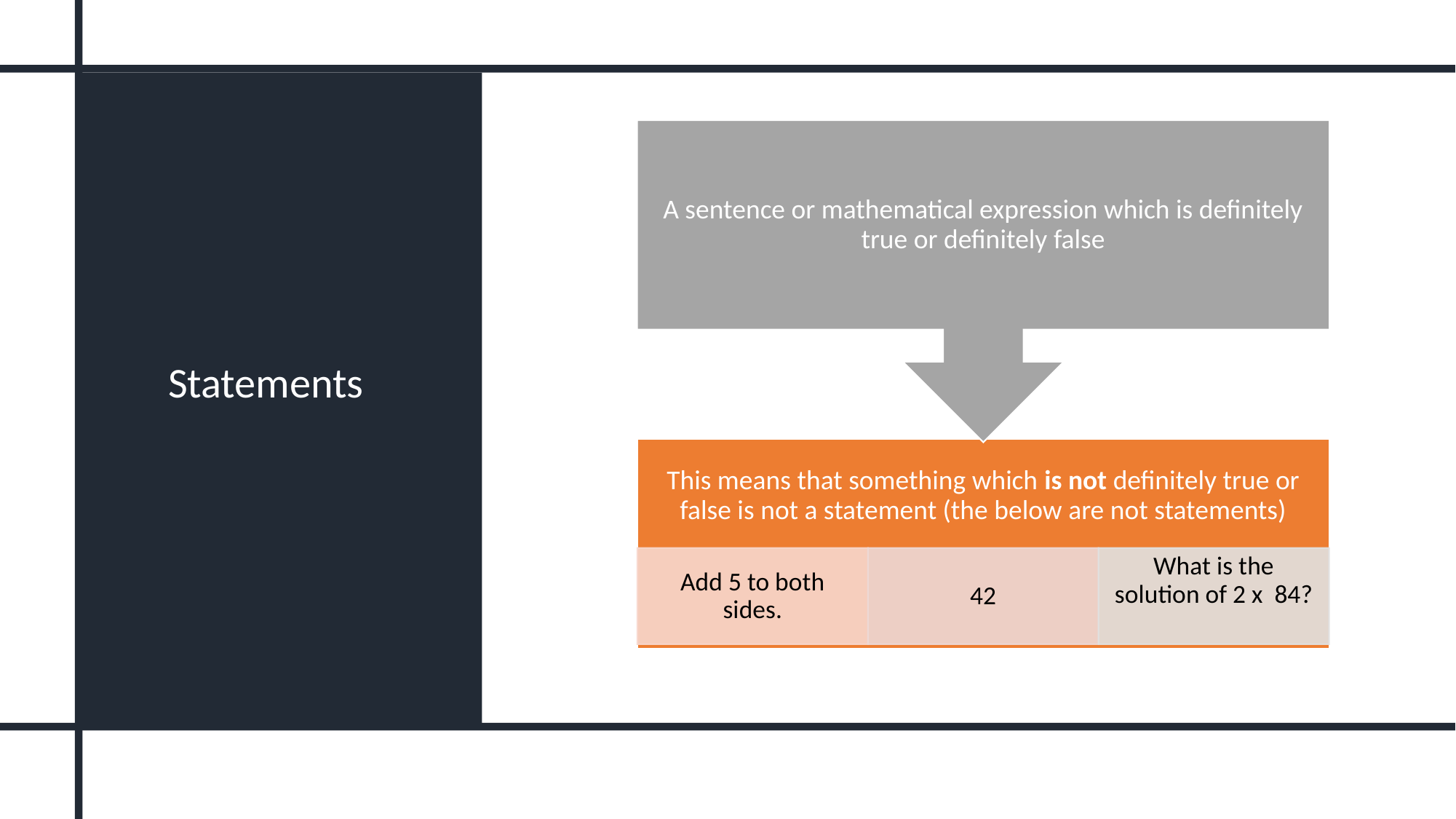

This means that something which is not definitely true or false is not a statement (the below are not statements)
Add 5 to both sides.
42
What is the solution of 2 x  84?
A sentence or mathematical expression which is definitely true or definitely false
# Statements